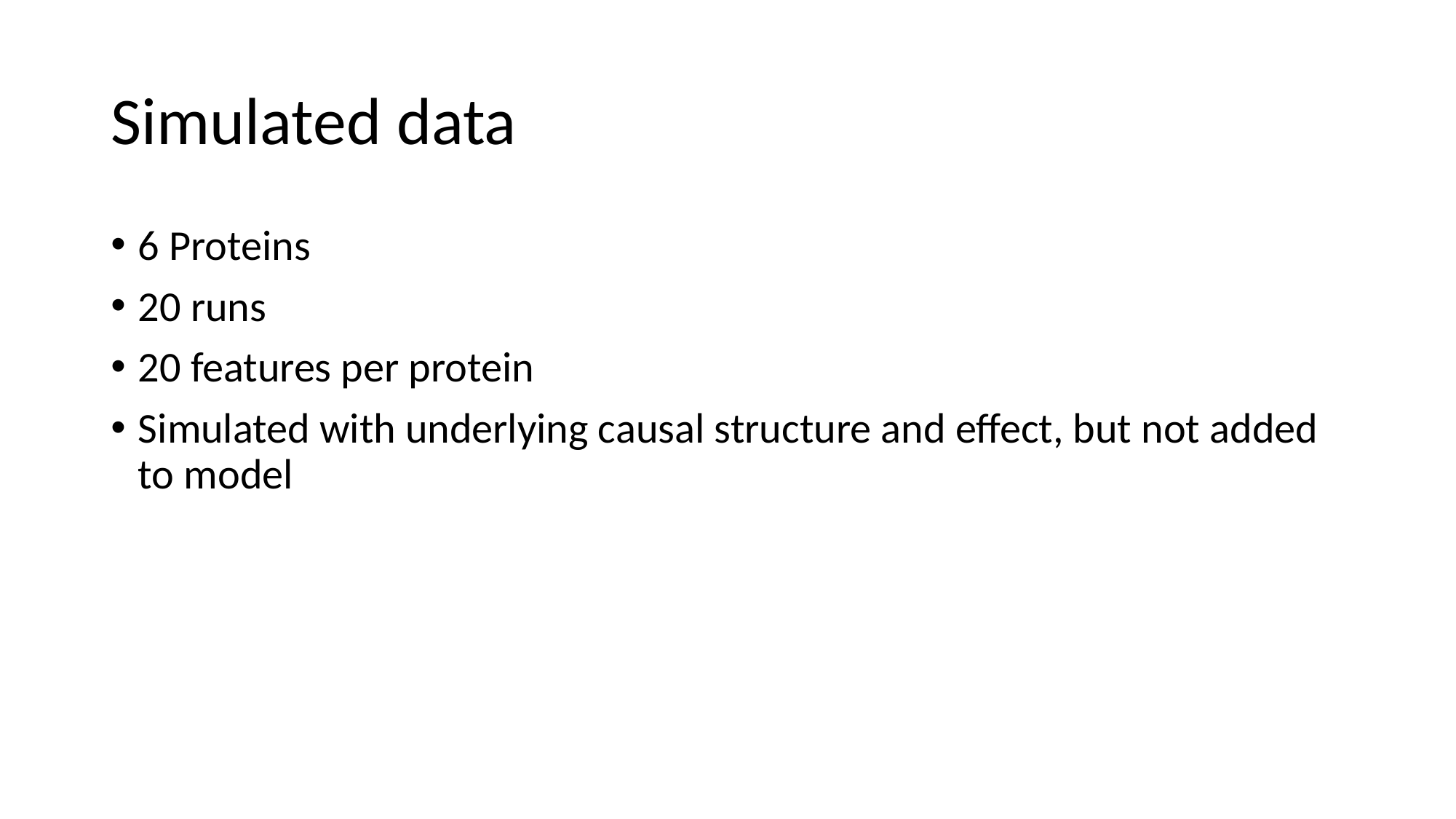

# Simulated data
6 Proteins
20 runs
20 features per protein
Simulated with underlying causal structure and effect, but not added to model